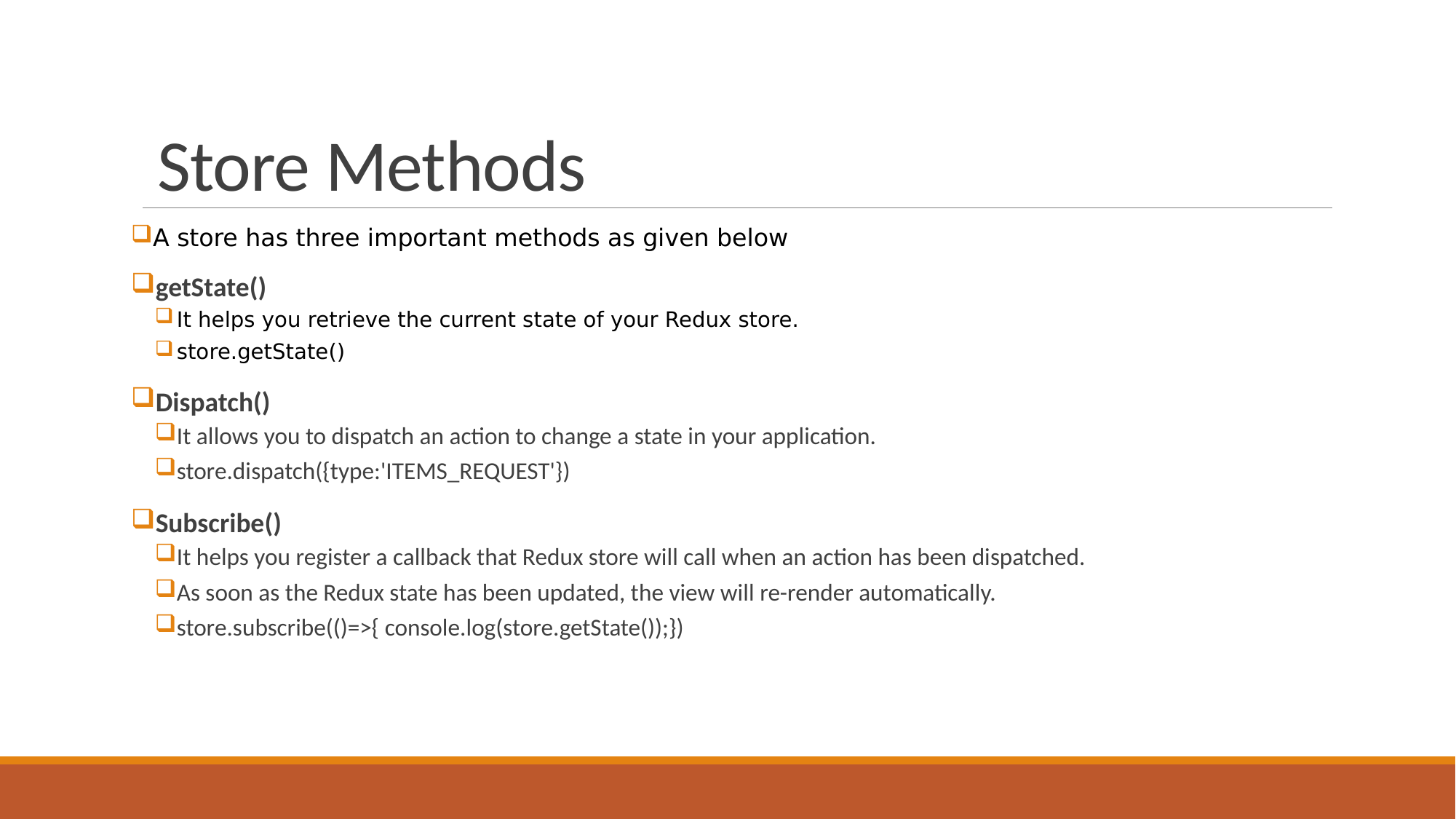

# Store Methods
A store has three important methods as given below
getState()
It helps you retrieve the current state of your Redux store.
store.getState()
Dispatch()
It allows you to dispatch an action to change a state in your application.
store.dispatch({type:'ITEMS_REQUEST'})
Subscribe()
It helps you register a callback that Redux store will call when an action has been dispatched.
As soon as the Redux state has been updated, the view will re-render automatically.
store.subscribe(()=>{ console.log(store.getState());})